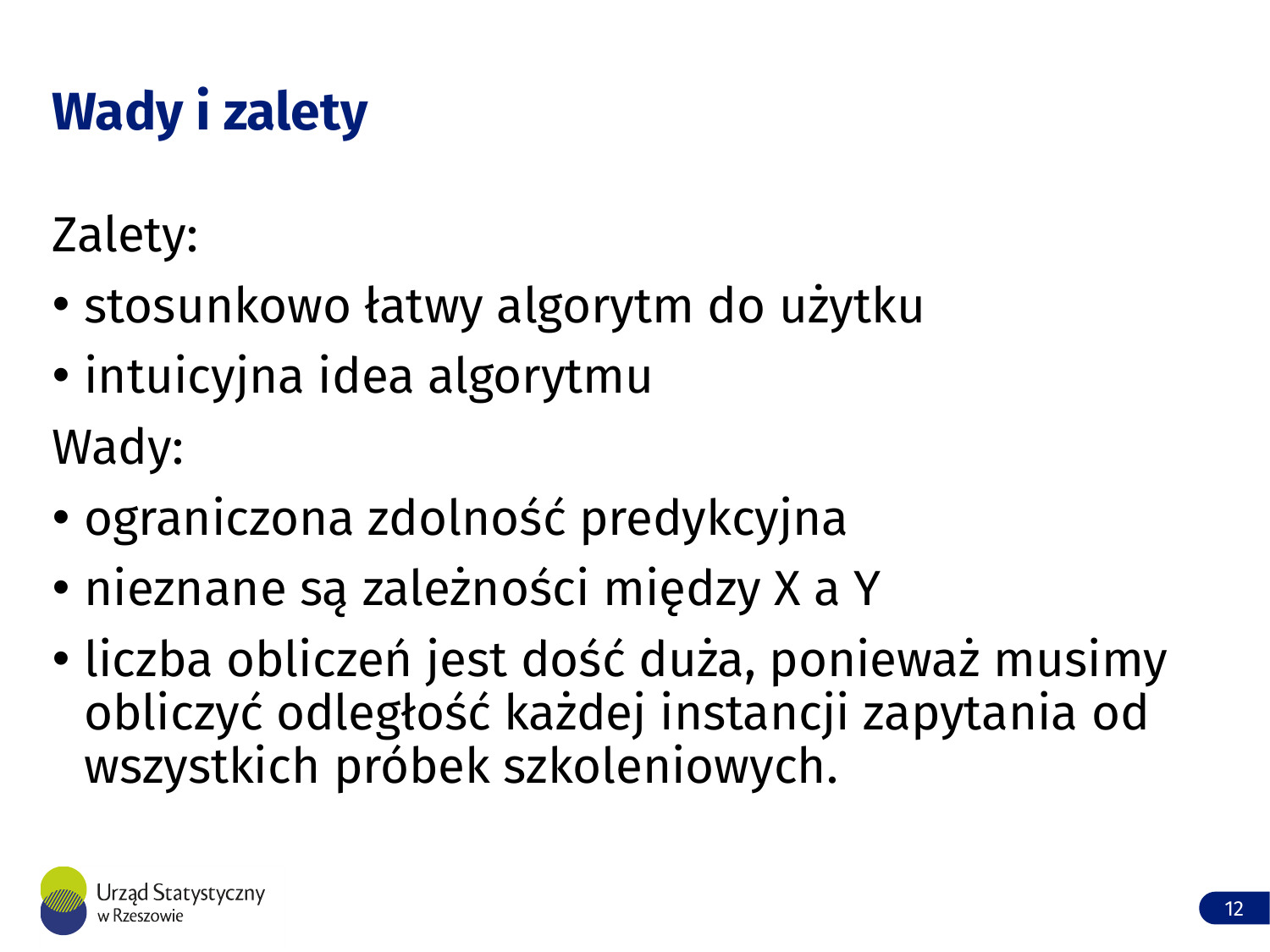

# Wady i zalety
Zalety:
stosunkowo łatwy algorytm do użytku
intuicyjna idea algorytmu
Wady:
ograniczona zdolność predykcyjna
nieznane są zależności między X a Y
liczba obliczeń jest dość duża, ponieważ musimy obliczyć odległość każdej instancji zapytania od wszystkich próbek szkoleniowych.

12